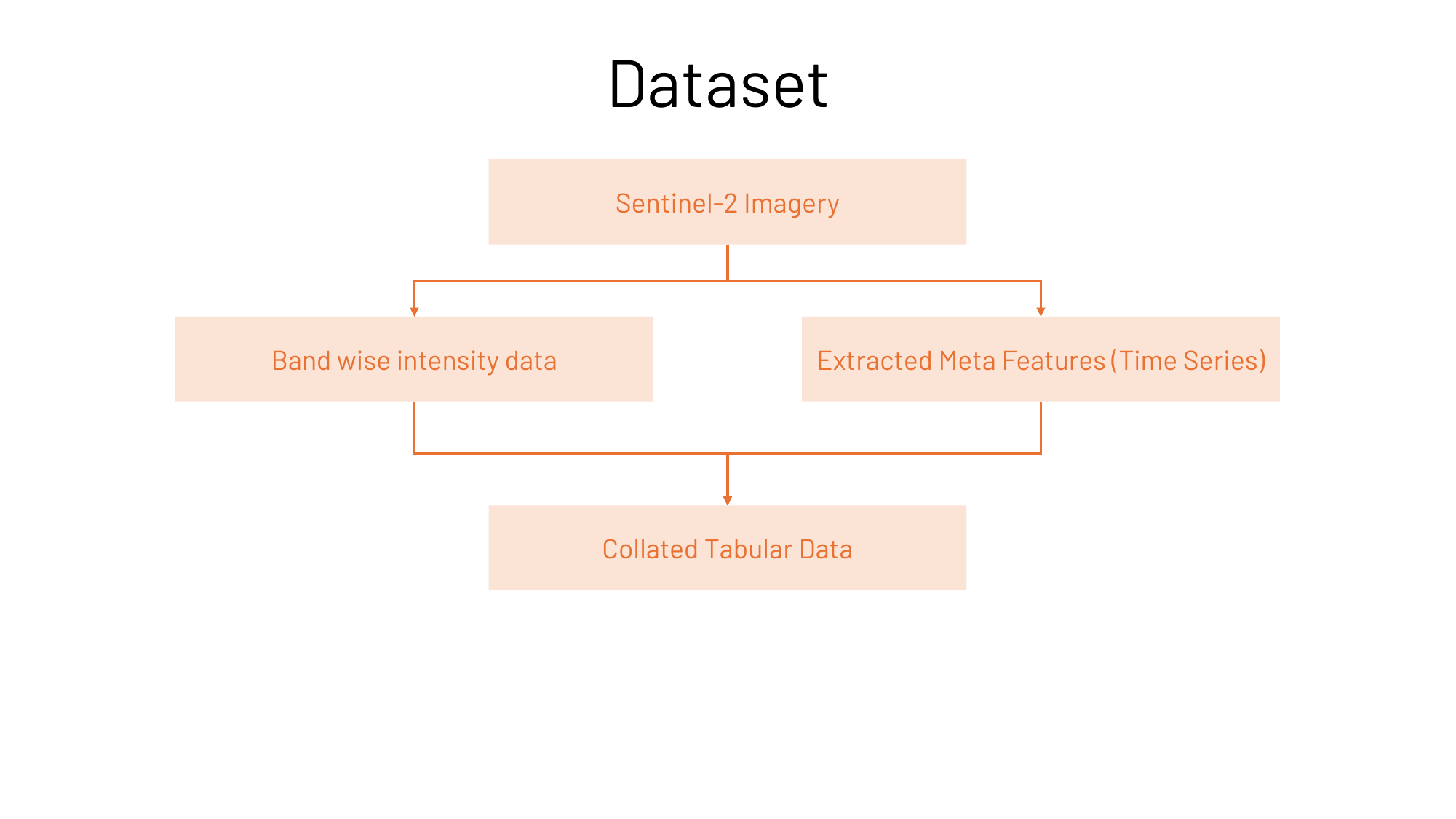

# Dataset
Sentinel-2 Imagery
Extracted Meta Features (Time Series)
Band wise intensity data
Collated Tabular Data